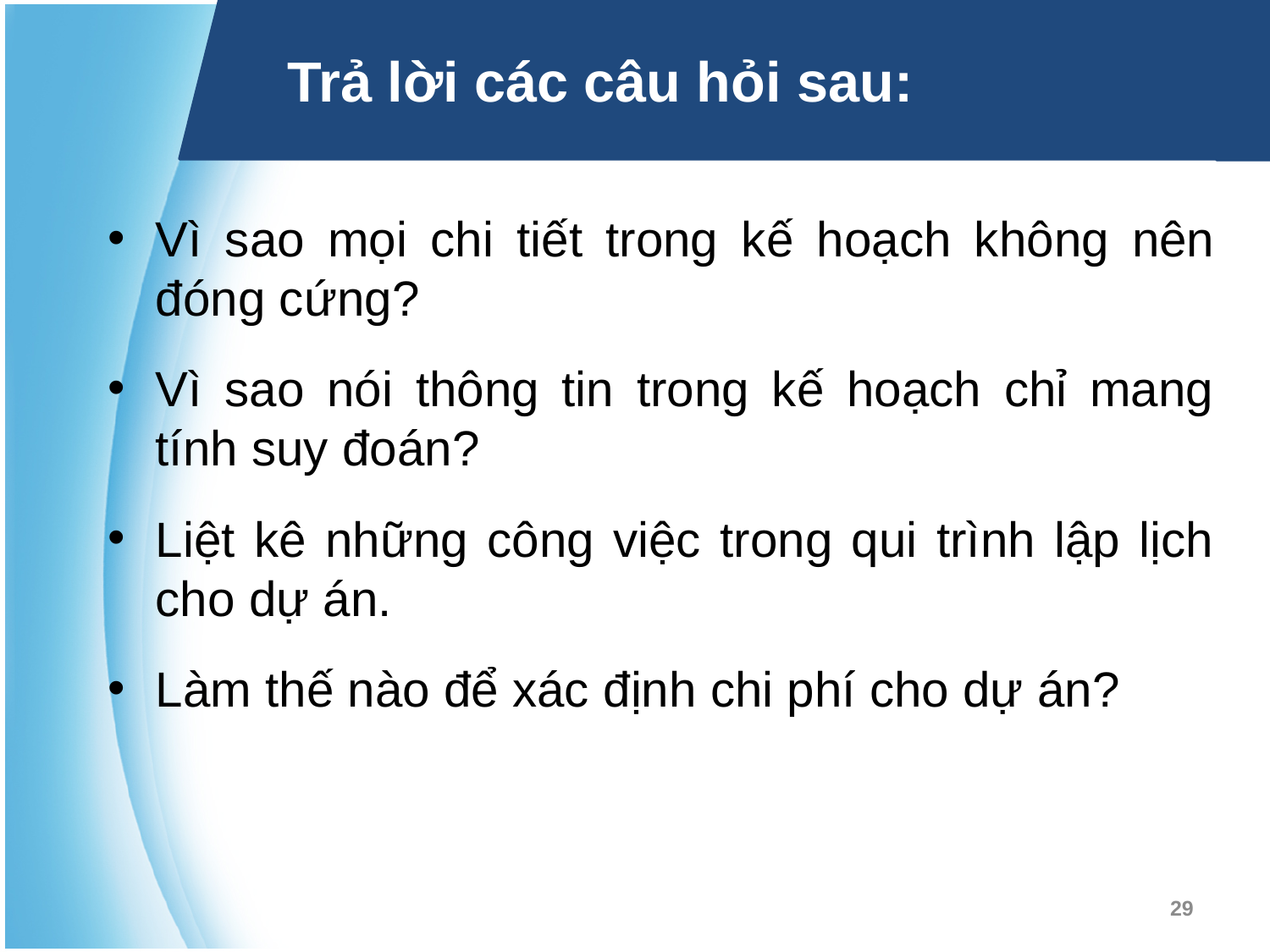

Trả lời các câu hỏi sau:

Vì sao mọi chi tiết trong kế hoạch không nên đóng cứng?
Vì sao nói thông tin trong kế hoạch chỉ mang tính suy đoán?
Liệt kê những công việc trong qui trình lập lịch cho dự án.
Làm thế nào để xác định chi phí cho dự án?
29